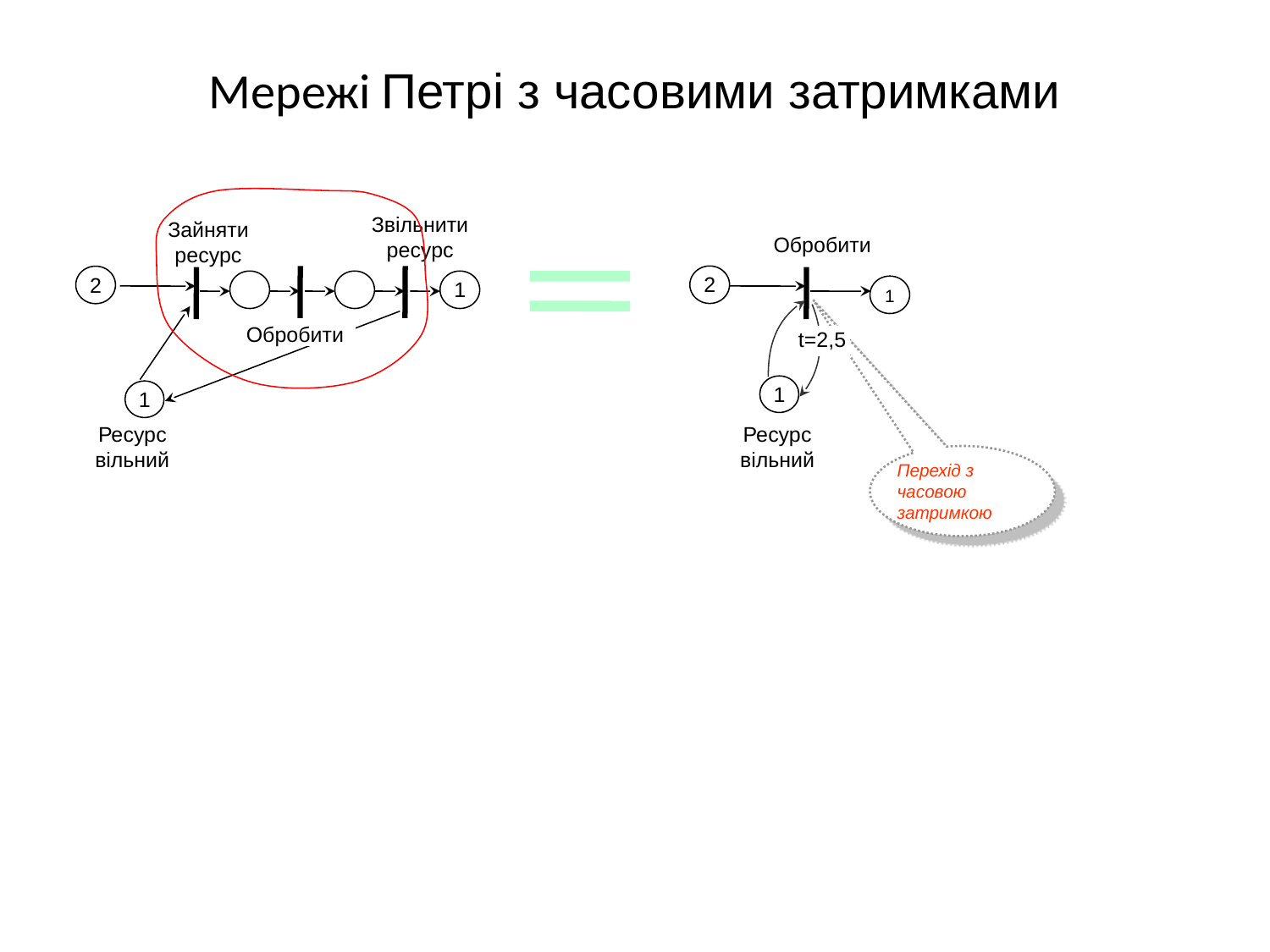

Мережі Петрі з часовими затримками

Звільнити ресурс
Зайняти ресурс
Обробити
2

1

t=2,5

1

Ресурс вільний

2

1

Обробити
1

Ресурс вільний
Перехід з часовою затримкою